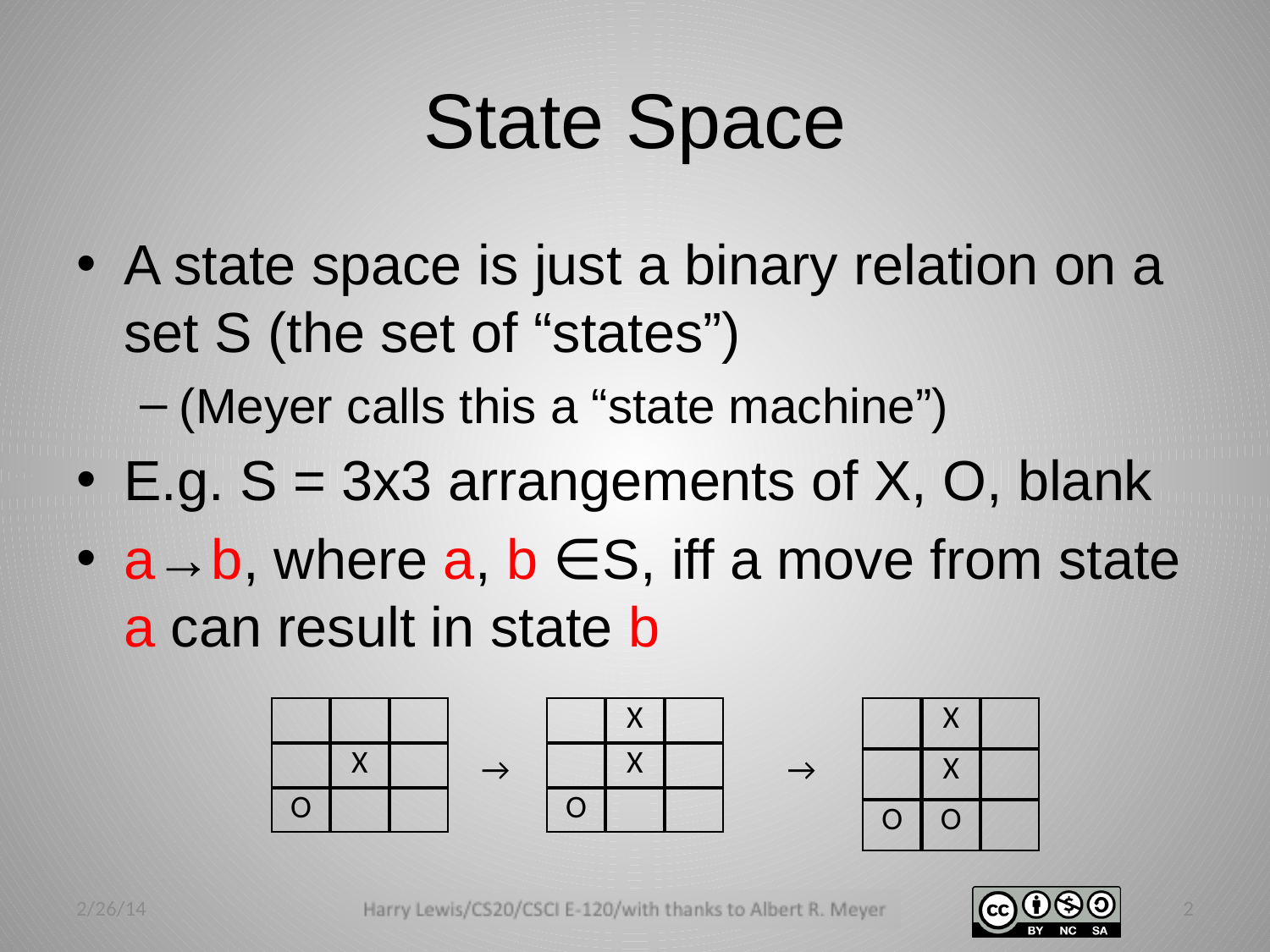

# State Space
A state space is just a binary relation on a set S (the set of “states”)
(Meyer calls this a “state machine”)
E.g. S = 3x3 arrangements of X, O, blank
a→b, where a, b ∈S, iff a move from state a can result in state b
|  |  |  |
| --- | --- | --- |
|  | X |  |
| O |  |  |
|  | X |  |
| --- | --- | --- |
|  | X |  |
| O |  |  |
|  | X |  |
| --- | --- | --- |
|  | X |  |
| O | O |  |
→
→
2/26/14
2